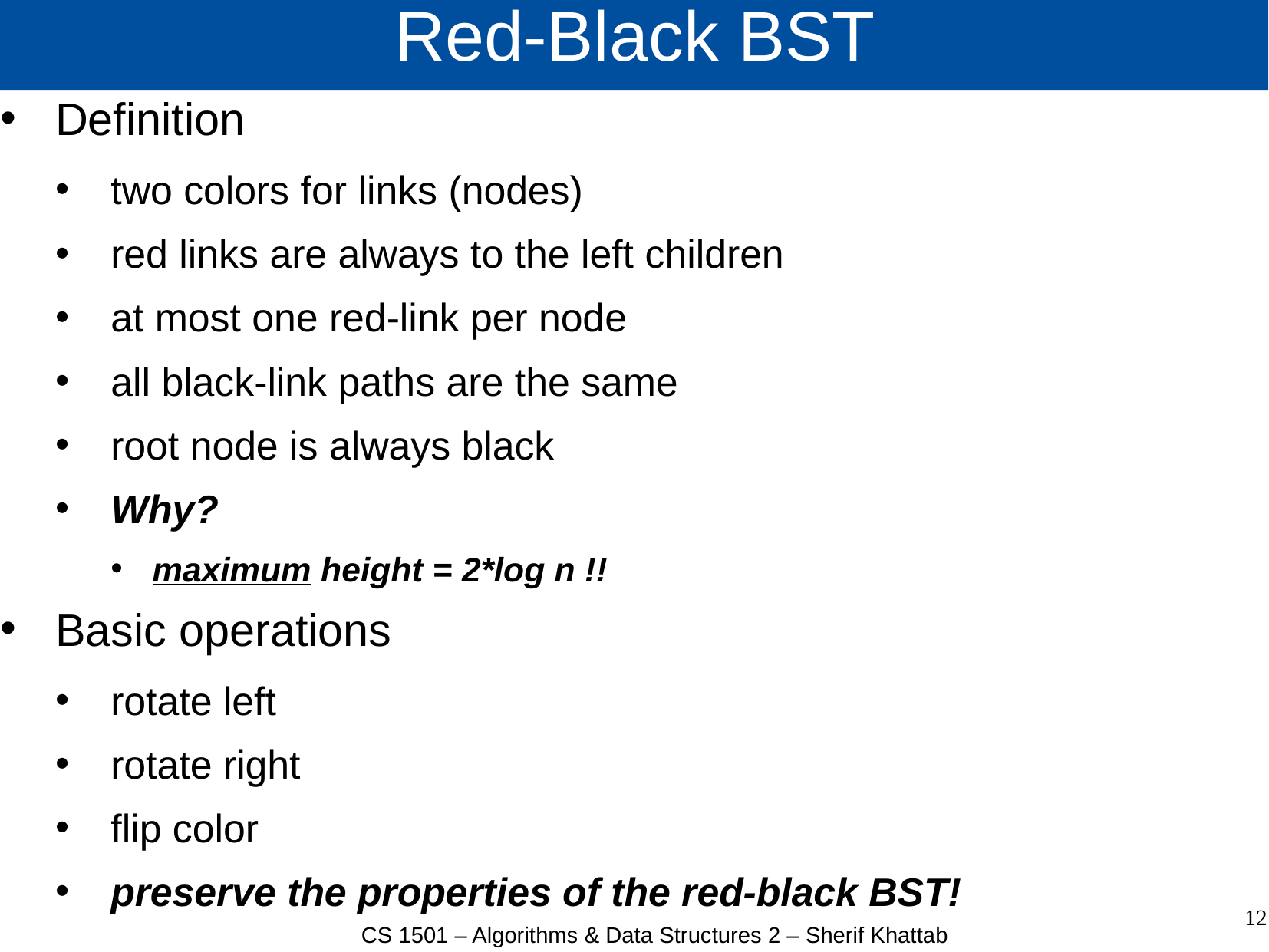

# Red-Black BST
Definition
two colors for links (nodes)
red links are always to the left children
at most one red-link per node
all black-link paths are the same
root node is always black
Why?
maximum height = 2*log n !!
Basic operations
rotate left
rotate right
flip color
preserve the properties of the red-black BST!
12
CS 1501 – Algorithms & Data Structures 2 – Sherif Khattab